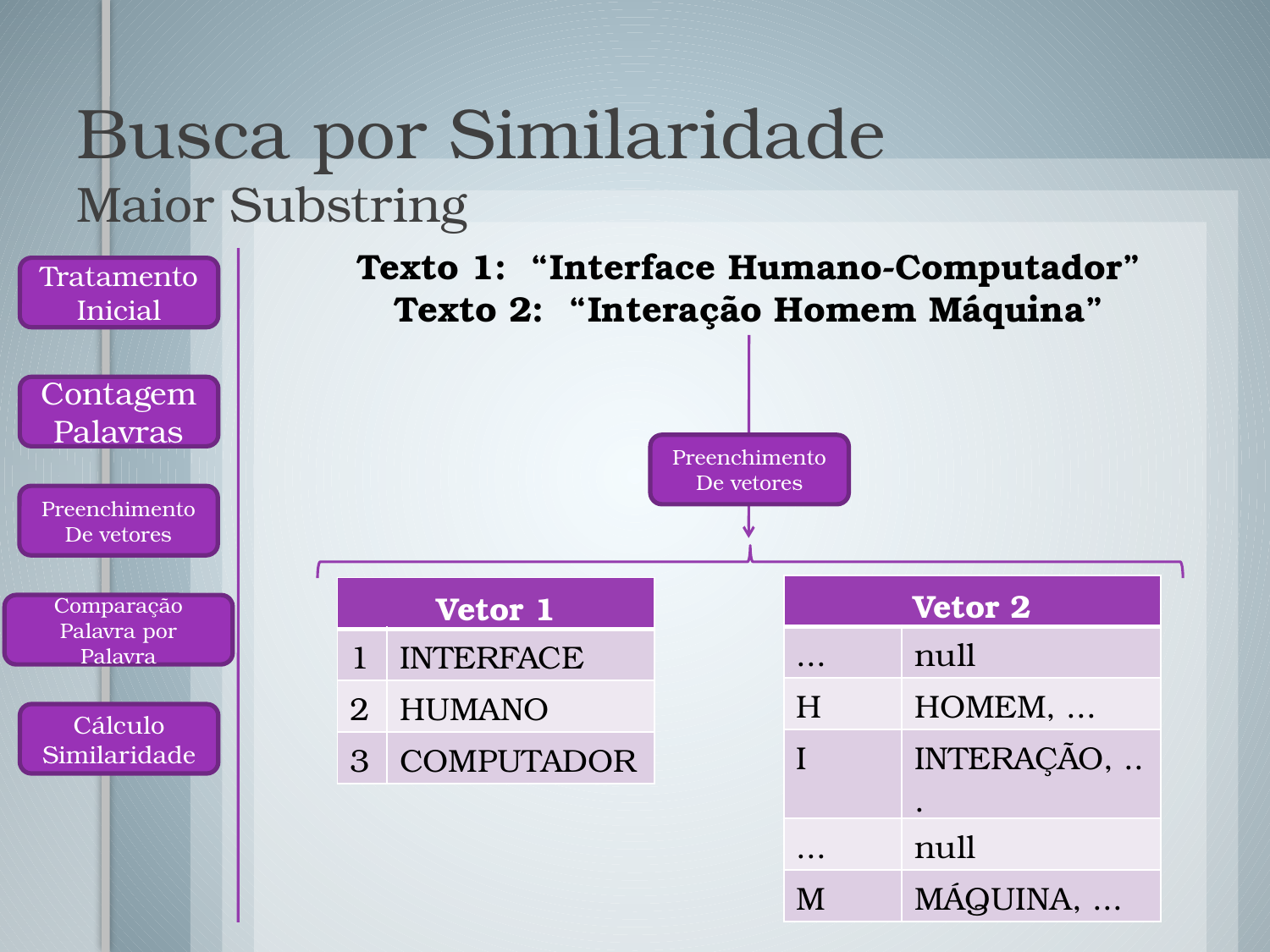

# Busca por Similaridade Maior Substring

Texto 1:  “Interface Humano-Computador”
Texto 2:  “Interação Homem Máquina”
Tratamento Inicial
Contagem
Palavras
Preenchimento
De vetores
Preenchimento
De vetores
| Vetor 2 |  |
| --- | --- |
| ... | null |
| H | HOMEM, ... |
| I | INTERAÇÃO, ... |
| ... | null |
| M | MÁQUINA, ... |
| Vetor 1 |  |
| --- | --- |
| 1 | INTERFACE |
| 2 | HUMANO |
| 3 | COMPUTADOR |
Comparação Palavra por Palavra
Cálculo Similaridade